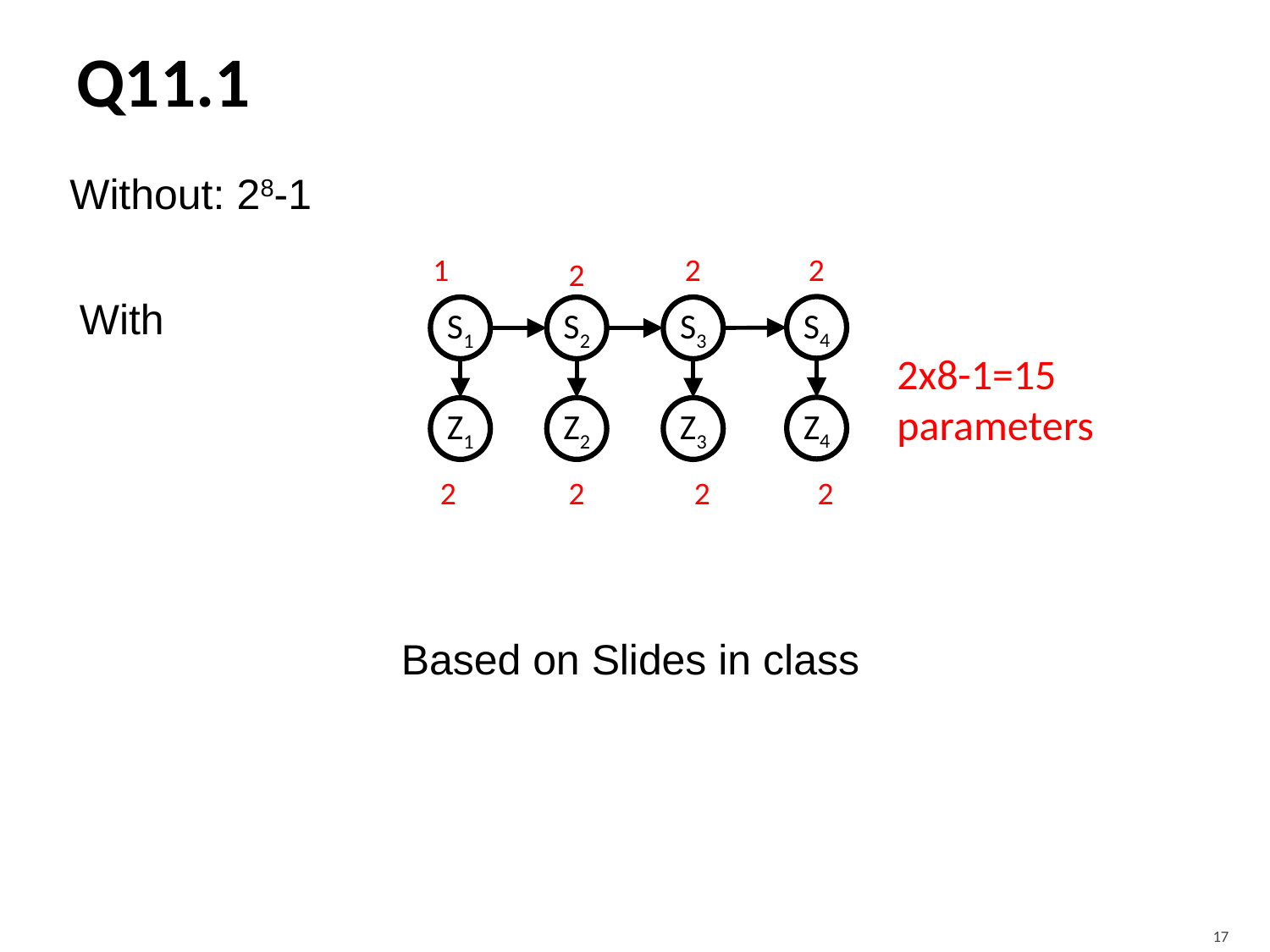

# Q11.1
Without: 28-1
2
1
2
2
With
S4
S1
S2
S3
2x8-1=15 parameters
Z4
Z1
Z2
Z3
2
2
2
2
Based on Slides in class
17